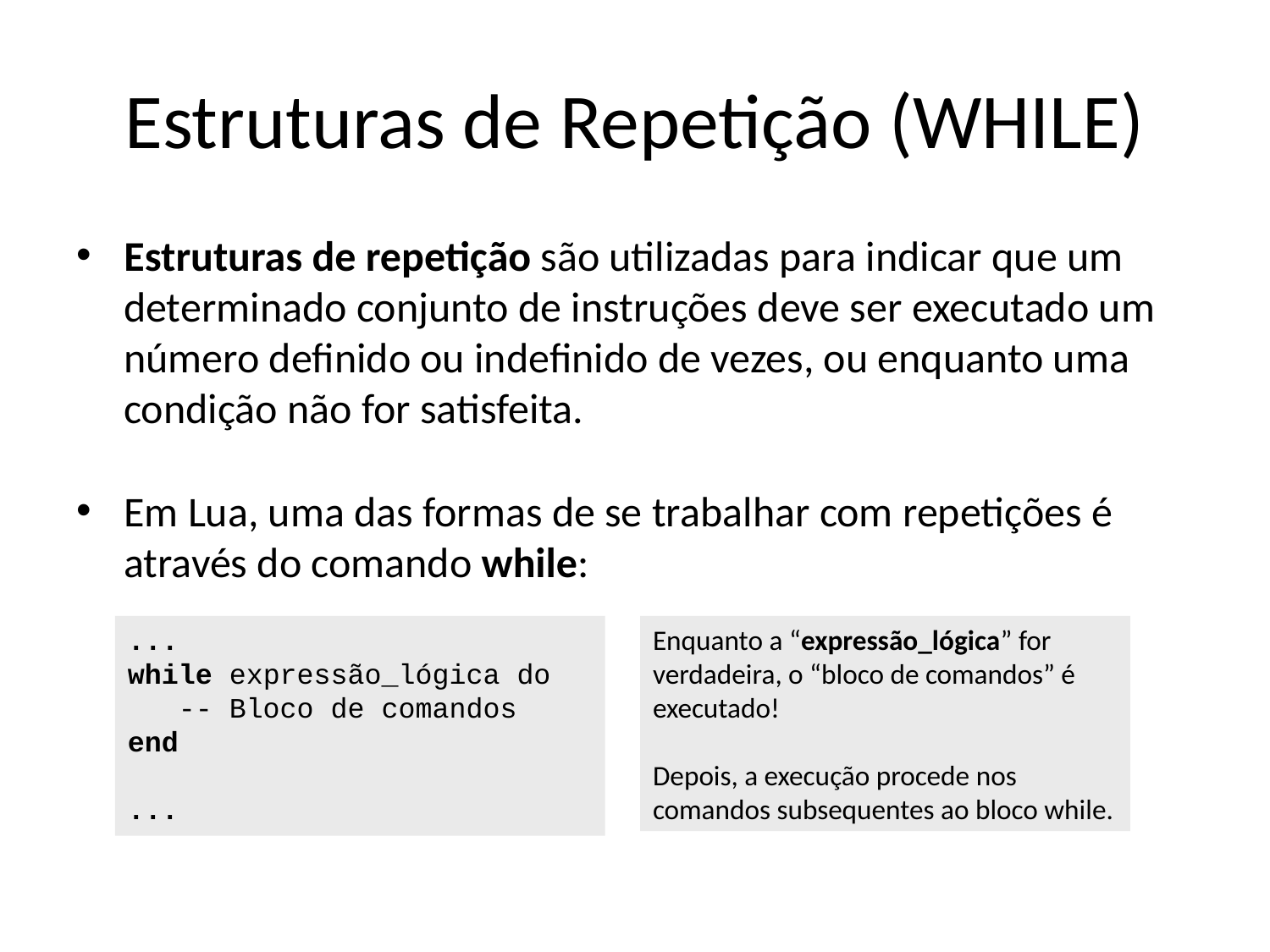

# Estruturas de Repetição (WHILE)
Estruturas de repetição são utilizadas para indicar que um determinado conjunto de instruções deve ser executado um número definido ou indefinido de vezes, ou enquanto uma condição não for satisfeita.

Em Lua, uma das formas de se trabalhar com repetições é através do comando while:
...
while expressão_lógica do
   -- Bloco de comandos
end

...

Enquanto a “expressão_lógica” for verdadeira, o “bloco de comandos” é executado!

Depois, a execução procede nos comandos subsequentes ao bloco while.